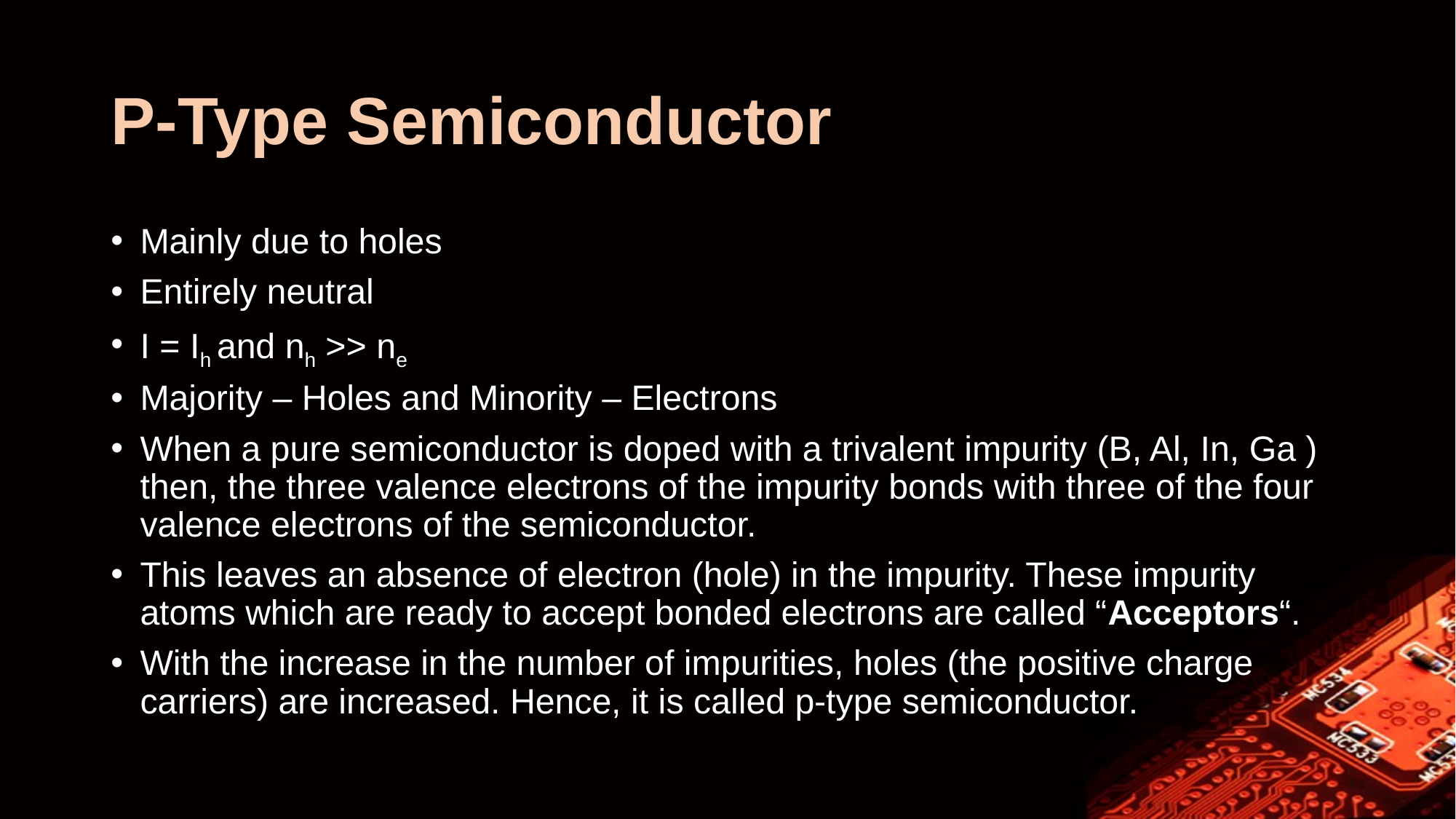

# P-Type Semiconductor
Mainly due to holes
Entirely neutral
I = Ih and nh >> ne
Majority – Holes and Minority – Electrons
When a pure semiconductor is doped with a trivalent impurity (B, Al, In, Ga ) then, the three valence electrons of the impurity bonds with three of the four valence electrons of the semiconductor.
This leaves an absence of electron (hole) in the impurity. These impurity atoms which are ready to accept bonded electrons are called “Acceptors“.
With the increase in the number of impurities, holes (the positive charge carriers) are increased. Hence, it is called p-type semiconductor.